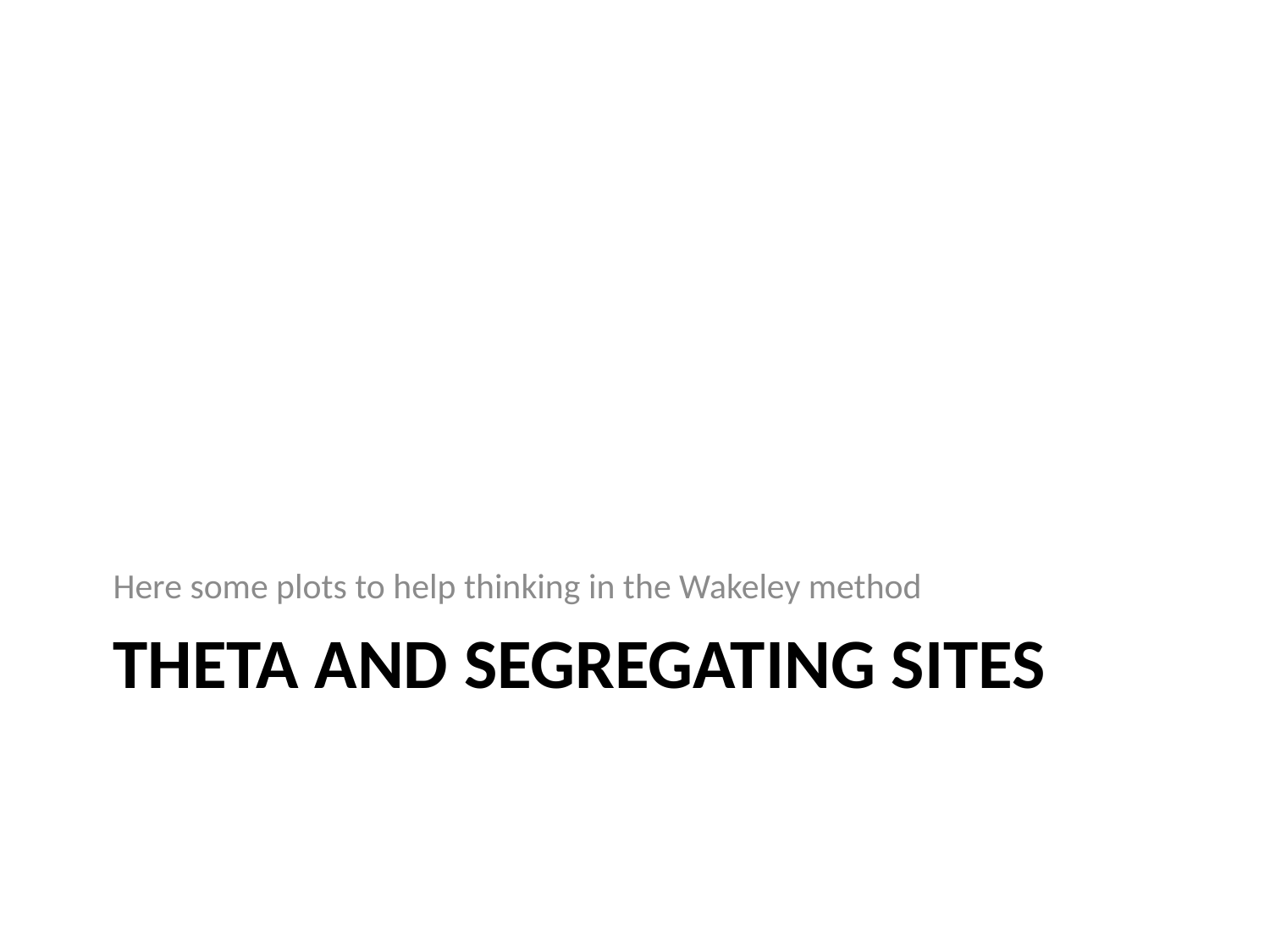

Here some plots to help thinking in the Wakeley method
# Theta and segregating sites